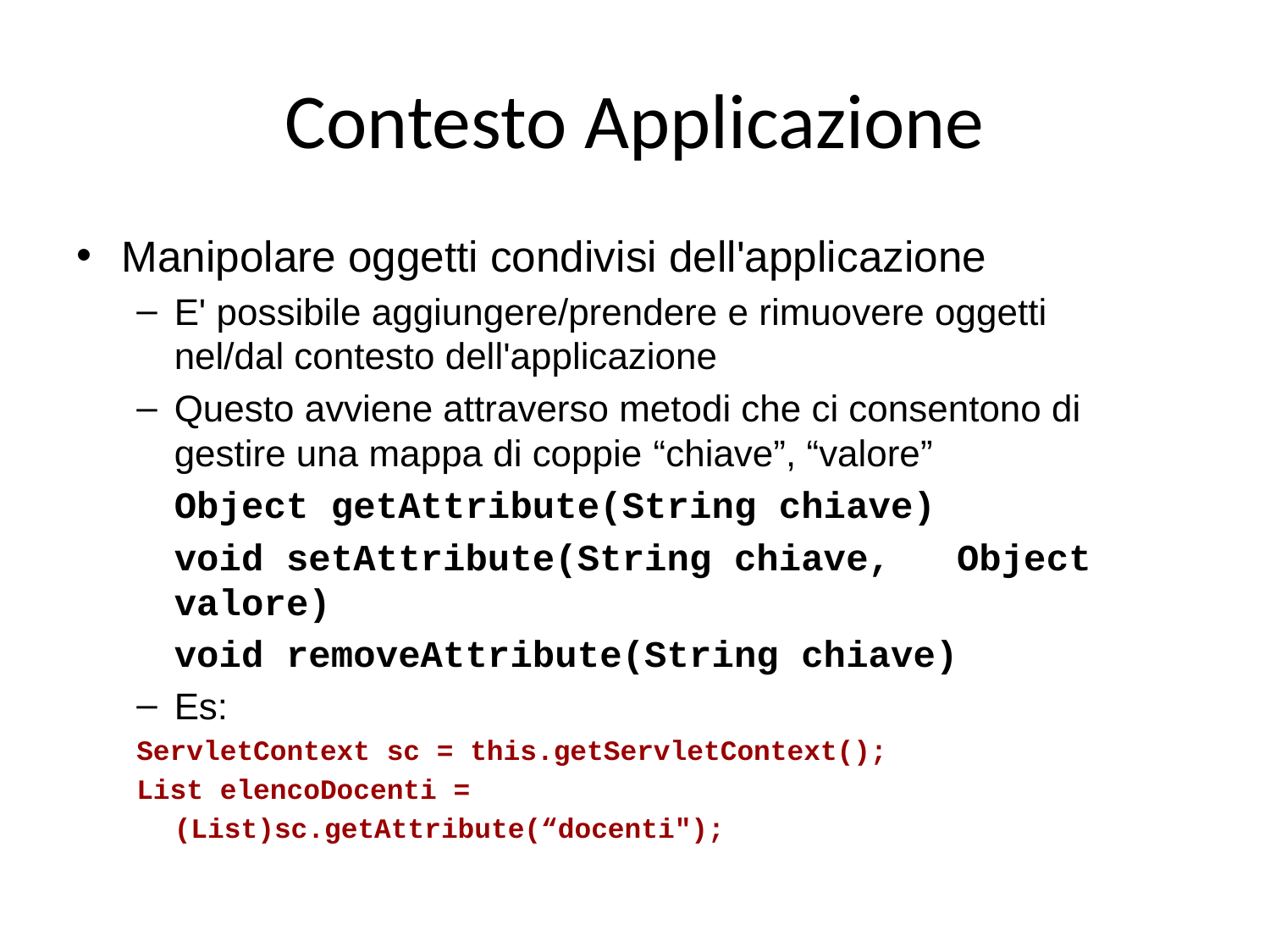

# Contesto Applicazione
Manipolare oggetti condivisi dell'applicazione
E' possibile aggiungere/prendere e rimuovere oggetti
nel/dal contesto dell'applicazione
Questo avviene attraverso metodi che ci consentono di gestire una mappa di coppie “chiave”, “valore”
	Object getAttribute(String chiave)
	void setAttribute(String chiave, 						Object valore)
	void removeAttribute(String chiave)
Es:
ServletContext sc = this.getServletContext();
List elencoDocenti =
			(List)sc.getAttribute(“docenti");